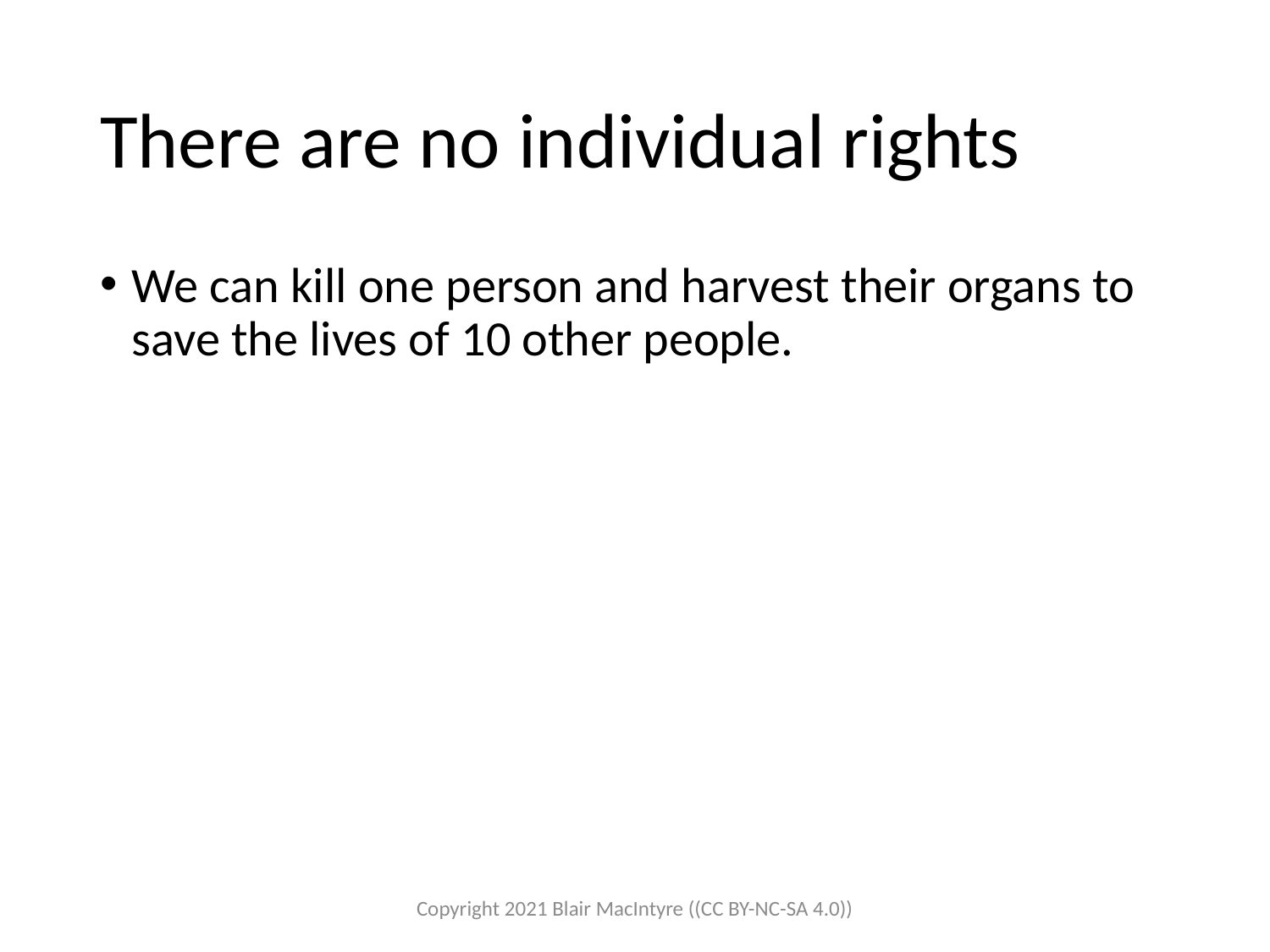

# There are no individual rights
We can kill one person and harvest their organs to save the lives of 10 other people.

Copyright 2021 Blair MacIntyre ((CC BY-NC-SA 4.0))